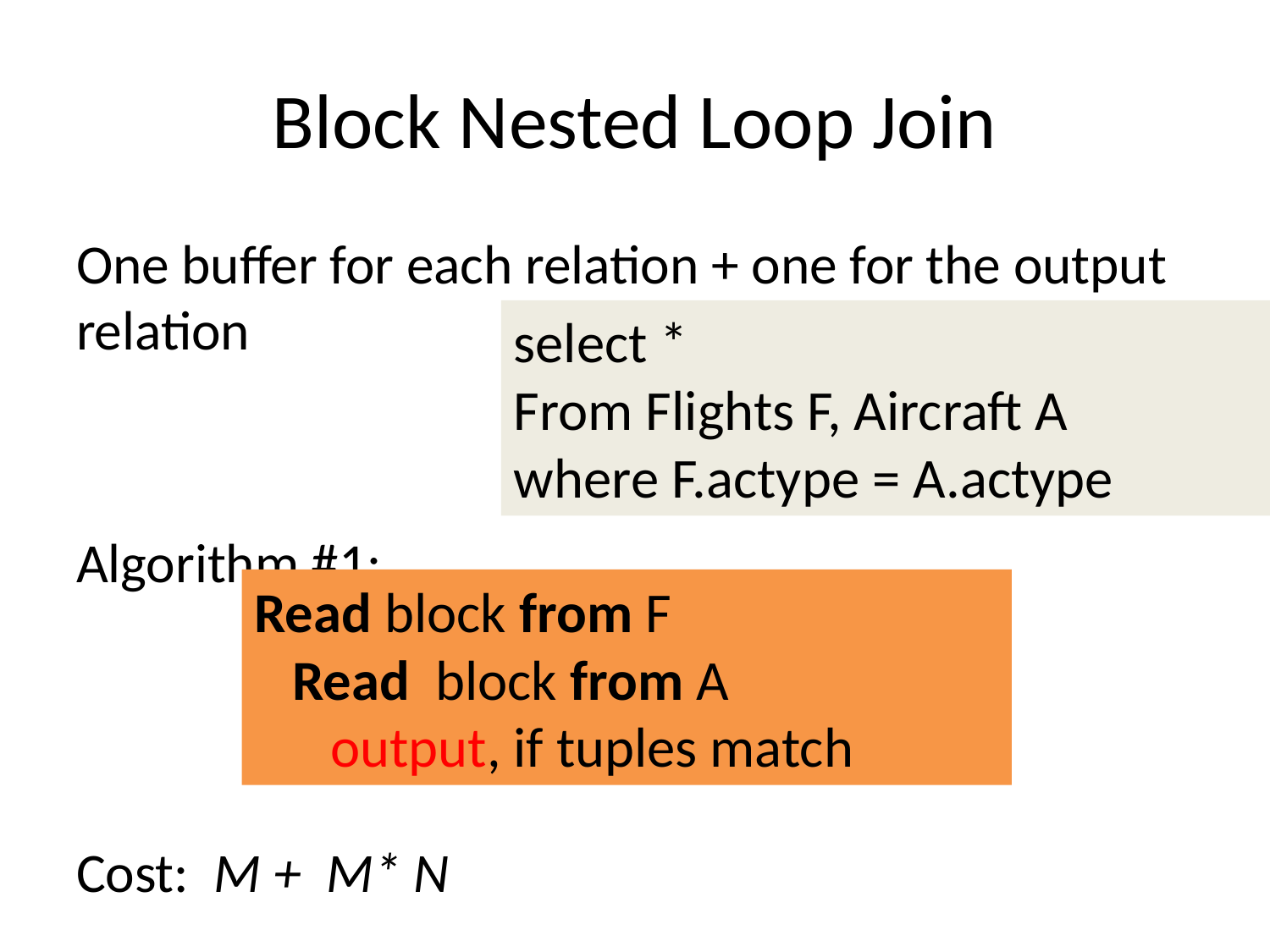

# Block Nested Loop Join
One buffer for each relation + one for the output relation

Algorithm #1:

Cost:  M +  M* N

select *
From Flights F, Aircraft A
where F.actype = A.actype
Read block from F
   Read  block from A
      output, if tuples match